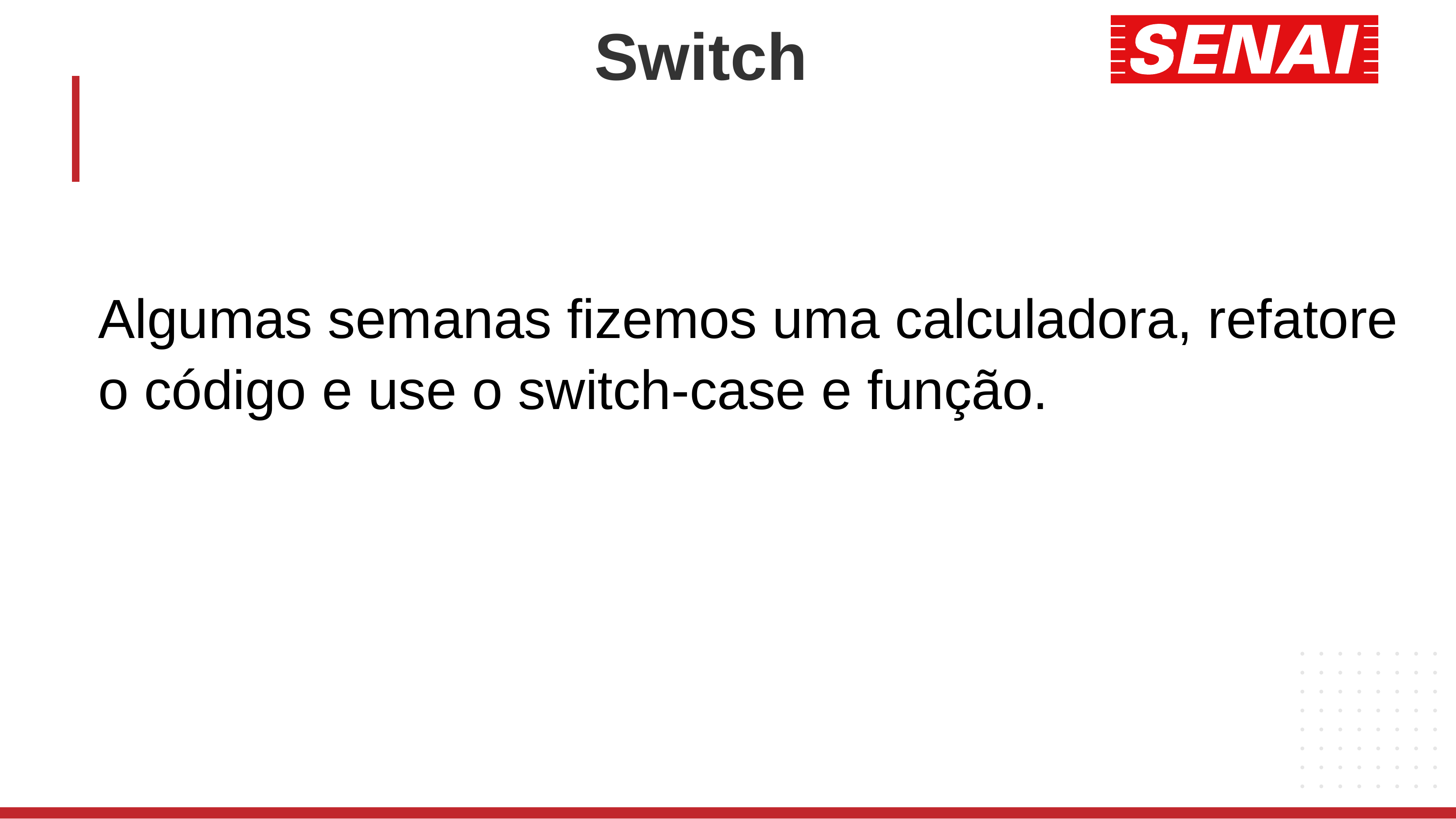

# Switch

Algumas semanas fizemos uma calculadora, refatore o código e use o switch-case e função.